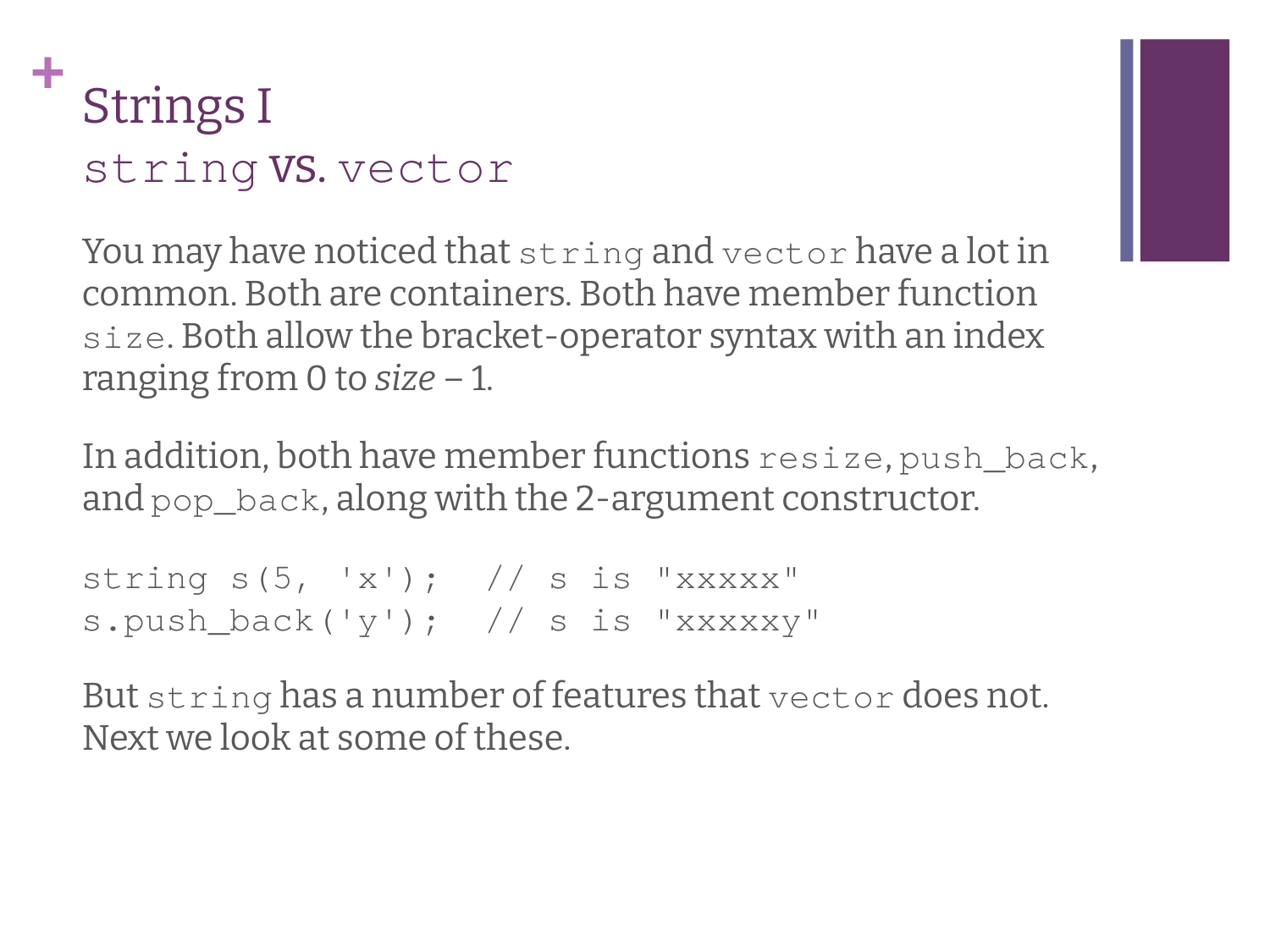

# Strings I string vs. vector
You may have noticed that string and vector have a lot in common. Both are containers. Both have member function size. Both allow the bracket-operator syntax with an index ranging from 0 to size – 1.
In addition, both have member functions resize, push_back, and pop_back, along with the 2-argument constructor.
string s(5, 'x');  // s is "xxxxx"
s.push_back('y');  // s is "xxxxxy"
But string has a number of features that vector does not. Next we look at some of these.